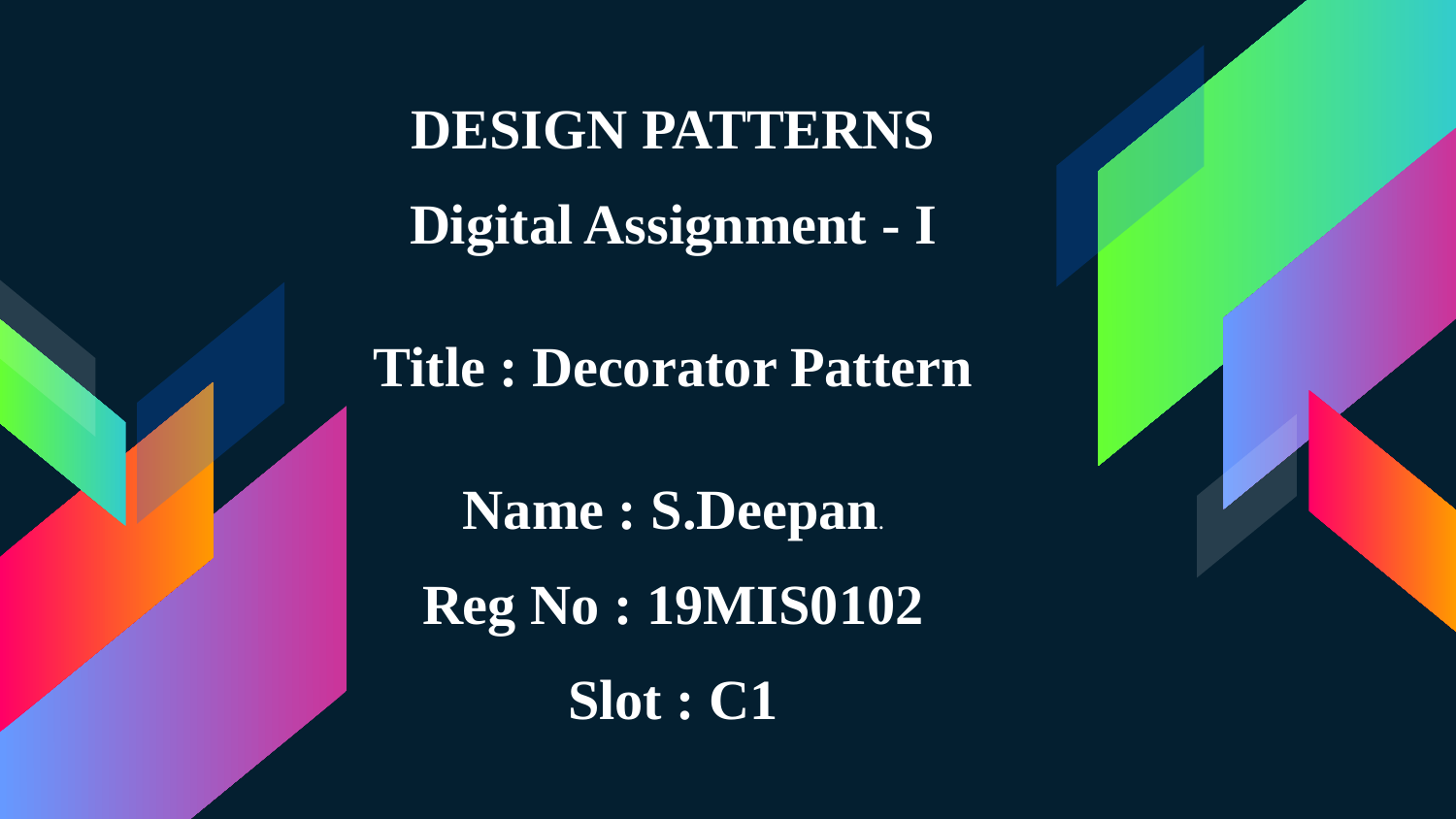

# DESIGN PATTERNS Digital Assignment - I Title : Decorator Pattern Name : S.Deepan. Reg No : 19MIS0102 Slot : C1